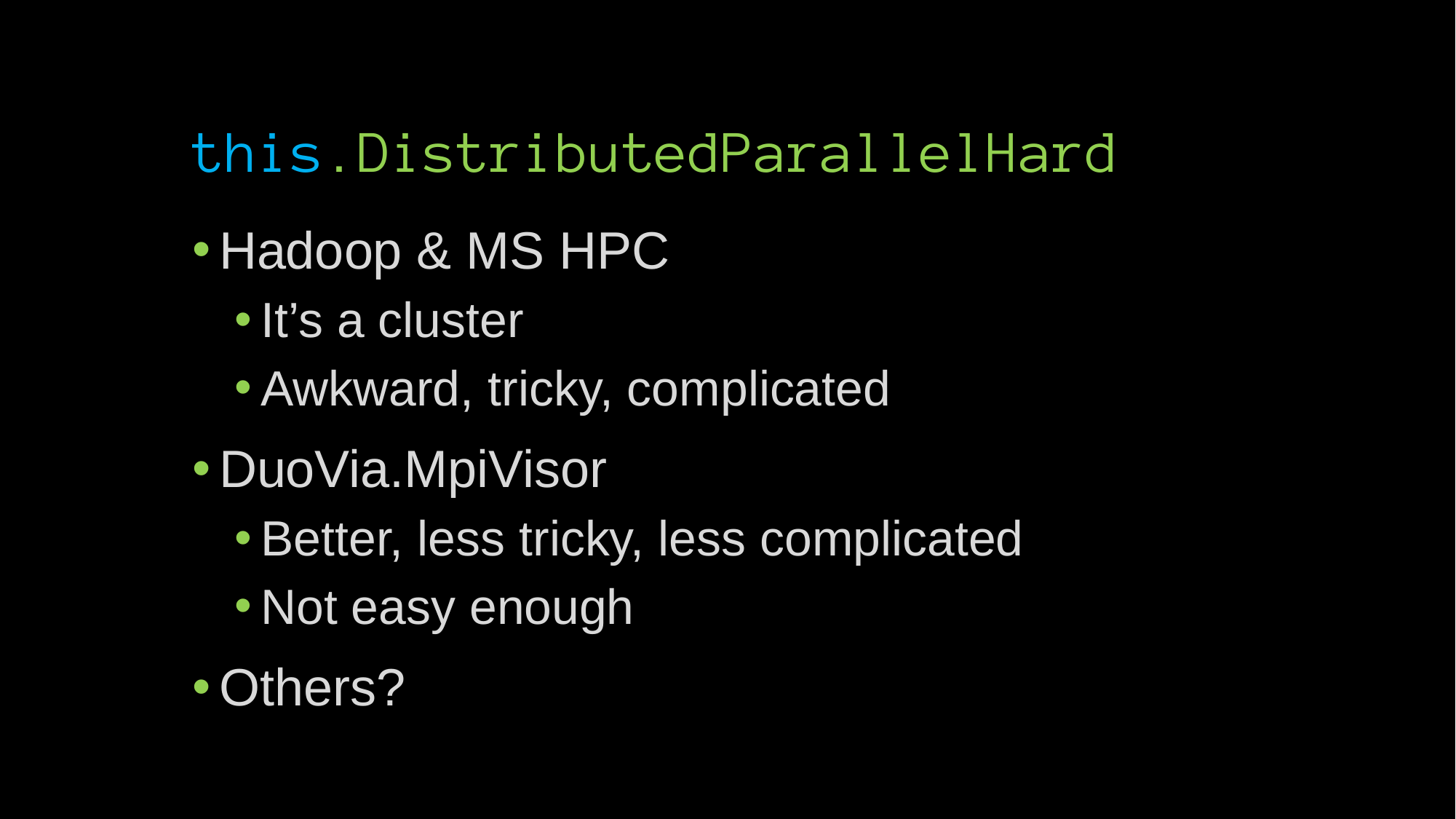

# this.DistributedParallelHard
Hadoop & MS HPC
It’s a cluster
Awkward, tricky, complicated
DuoVia.MpiVisor
Better, less tricky, less complicated
Not easy enough
Others?